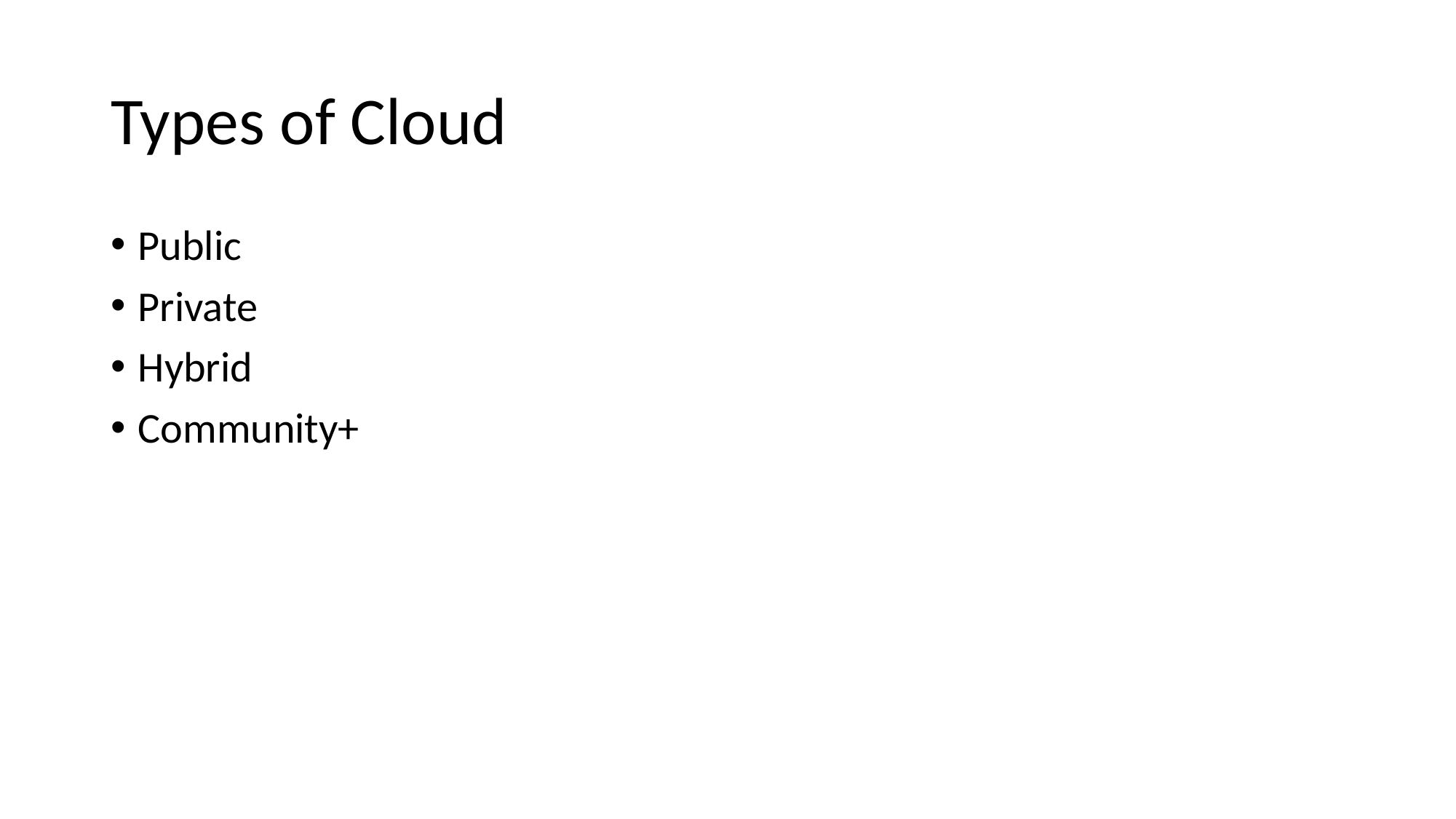

# Types of Cloud
Public
Private
Hybrid
Community+